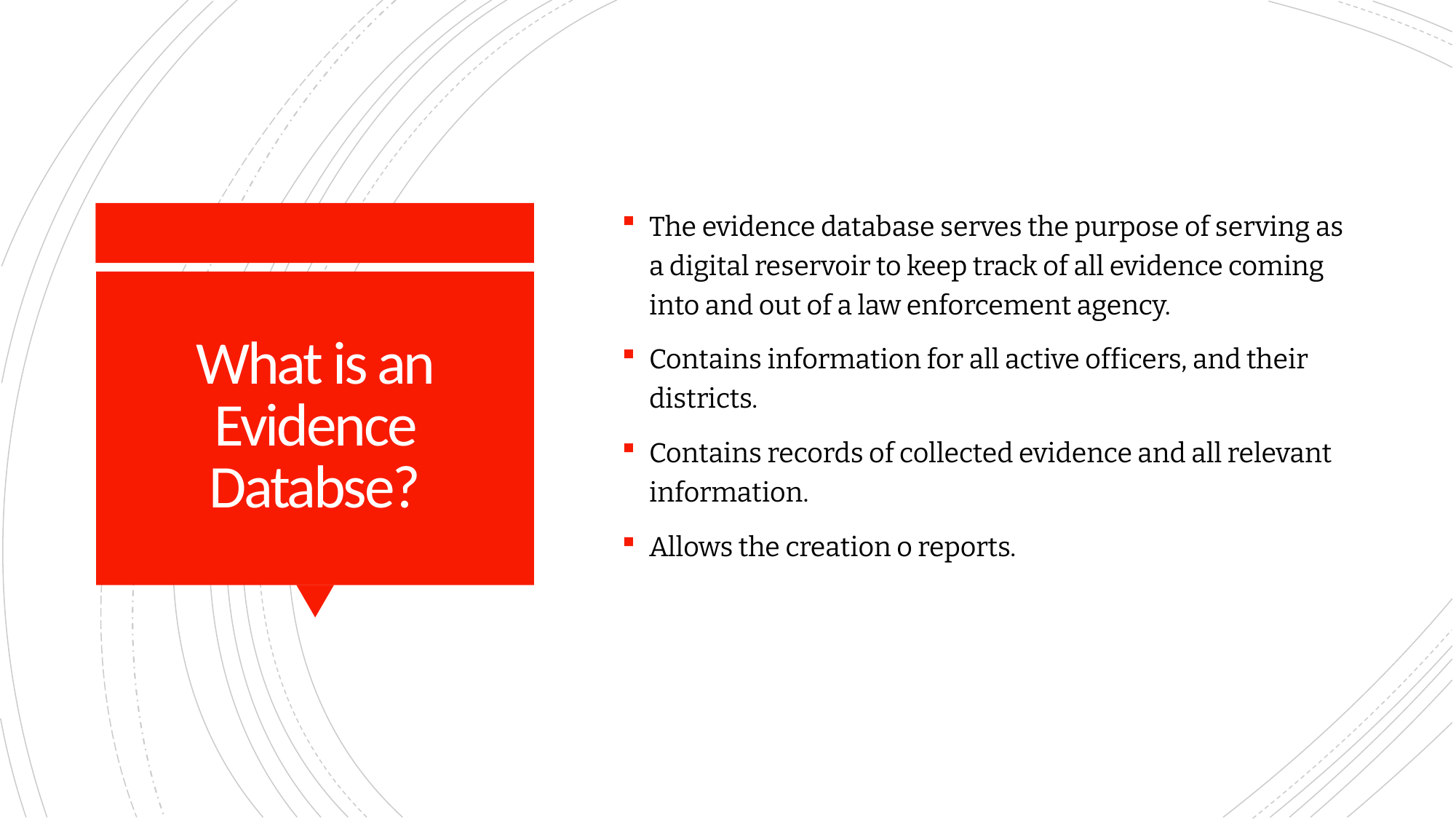

The evidence database serves the purpose of serving as a digital reservoir to keep track of all evidence coming into and out of a law enforcement agency.
Contains information for all active officers, and their districts.
Contains records of collected evidence and all relevant information.
Allows the creation o reports.

# What is an Evidence Databse?